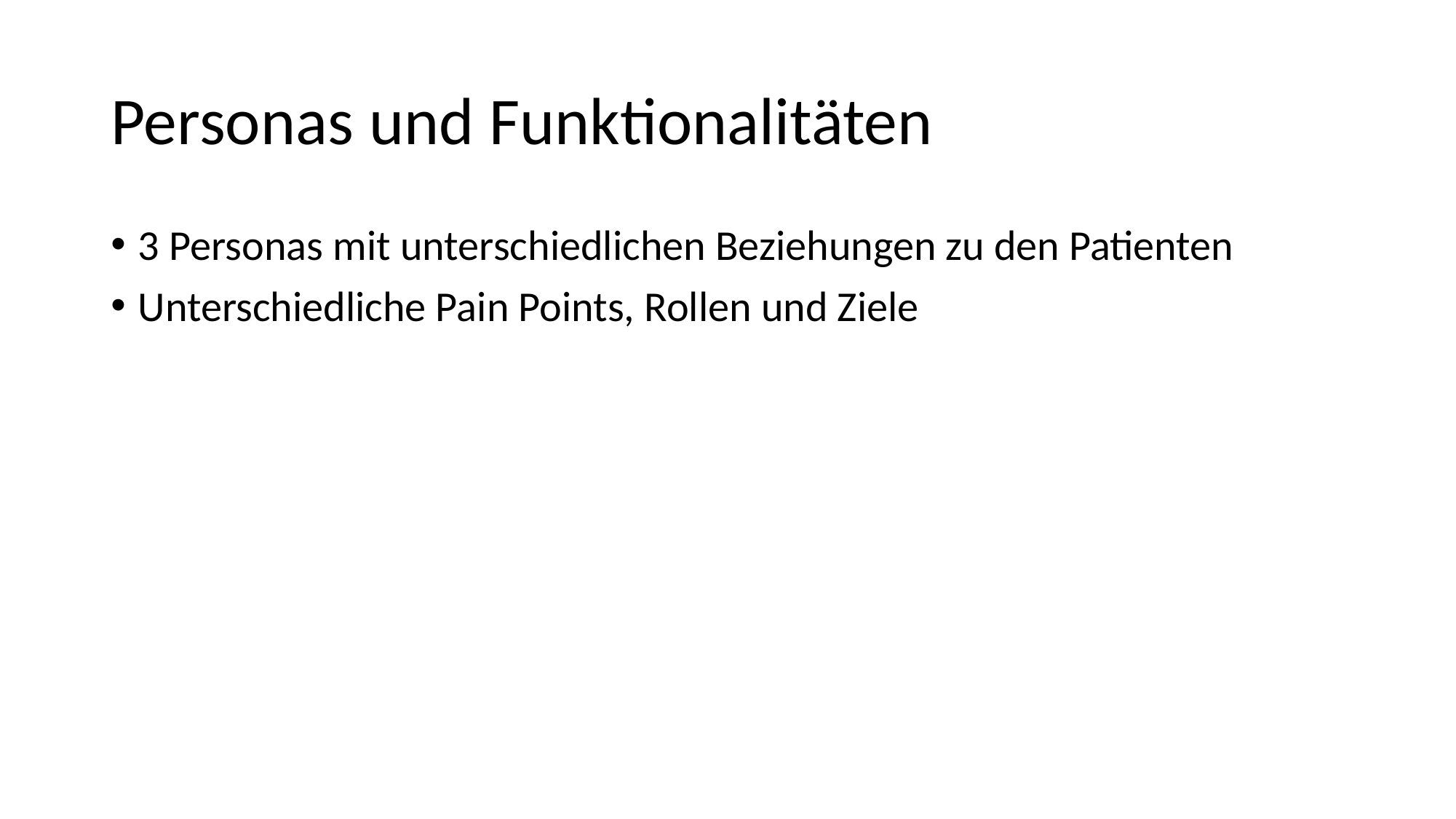

# Personas und Funktionalitäten
3 Personas mit unterschiedlichen Beziehungen zu den Patienten
Unterschiedliche Pain Points, Rollen und Ziele